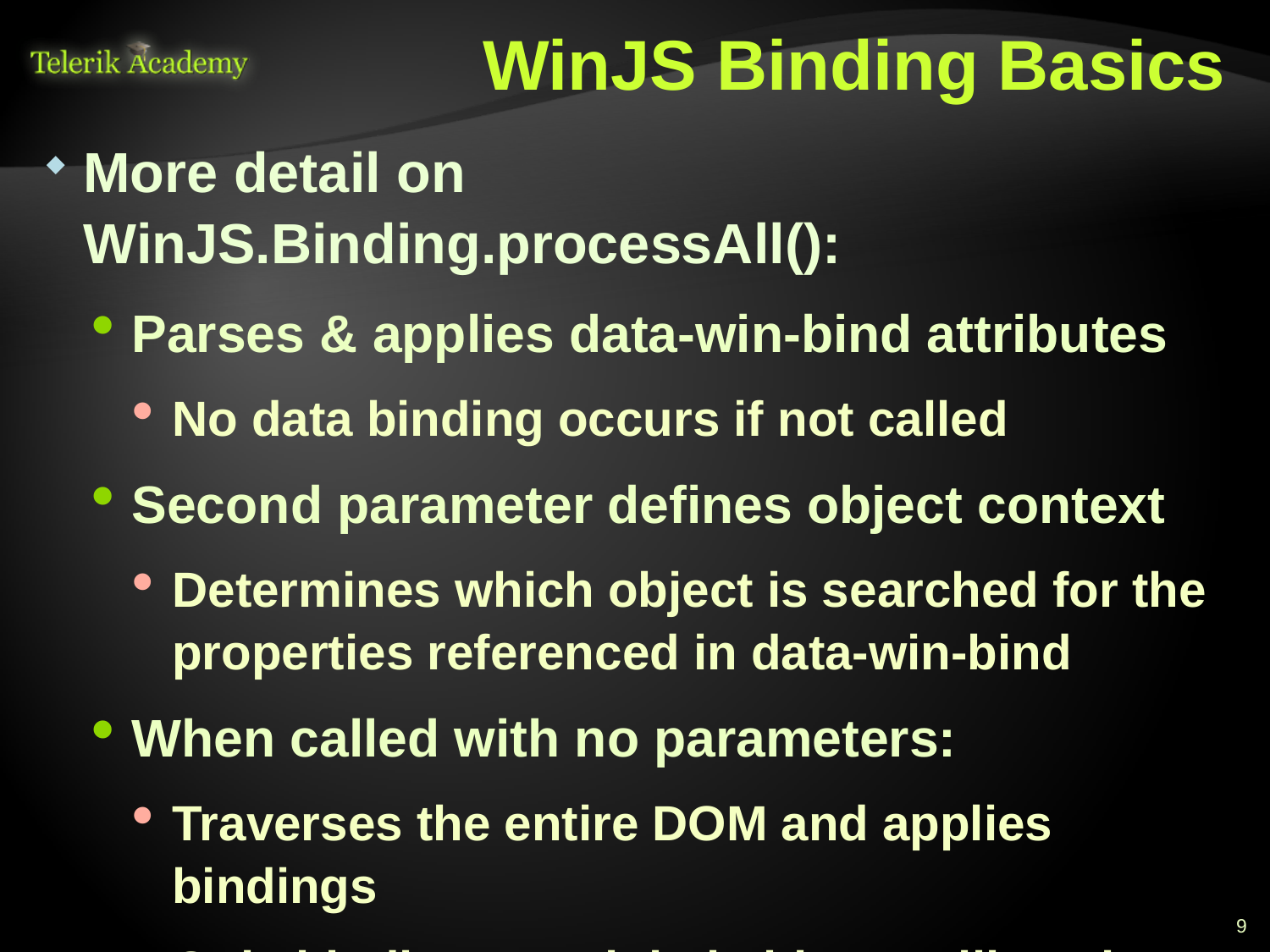

# WinJS Binding Basics
More detail on WinJS.Binding.processAll():
Parses & applies data-win-bind attributes
No data binding occurs if not called
Second parameter defines object context
Determines which object is searched for the properties referenced in data-win-bind
When called with no parameters:
Traverses the entire DOM and applies bindings
Only bindings to global objects will work
9